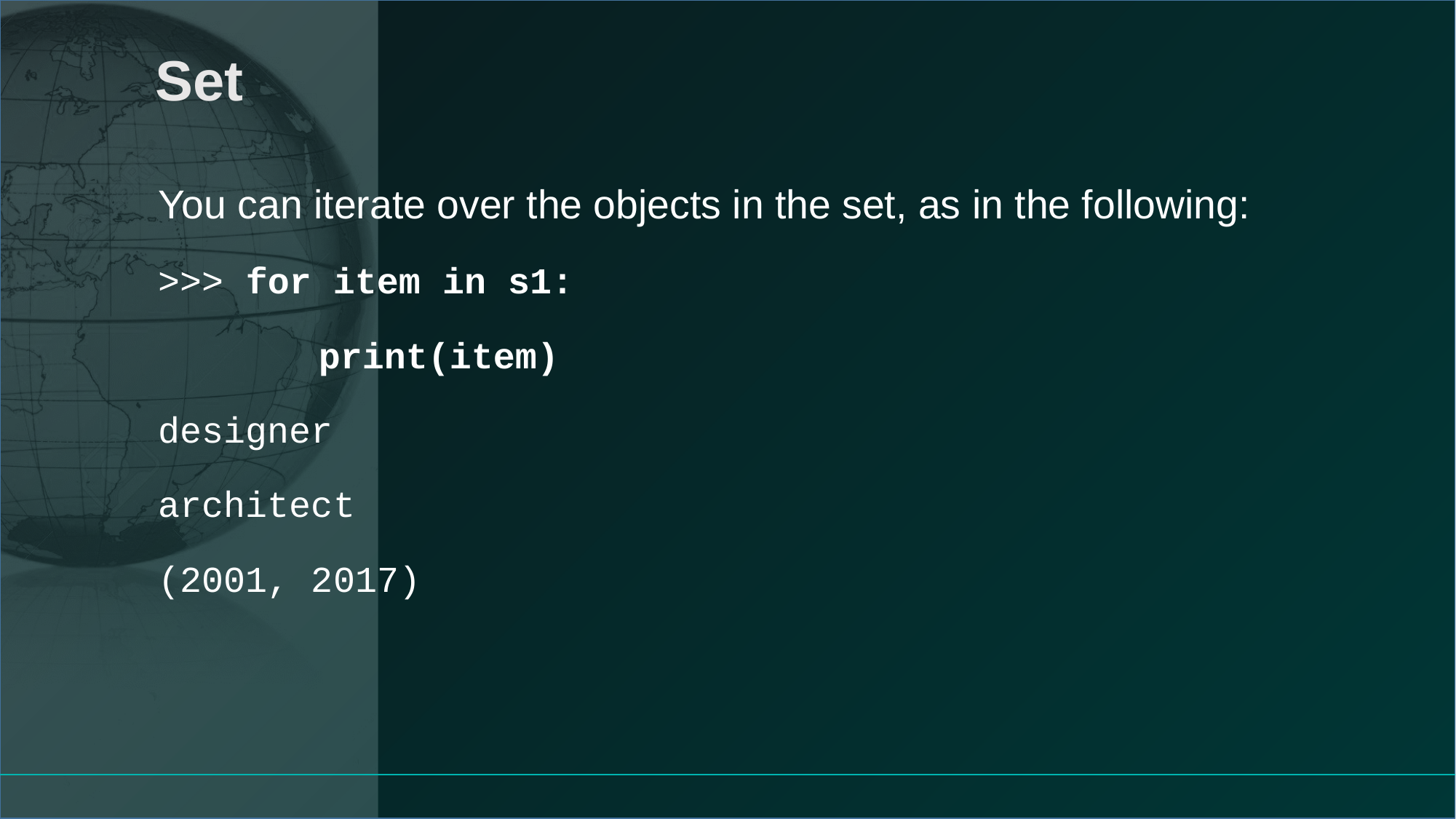

# Set
You can iterate over the objects in the set, as in the following:
>>> for item in s1:
    print(item)
designer
architect
(2001, 2017)